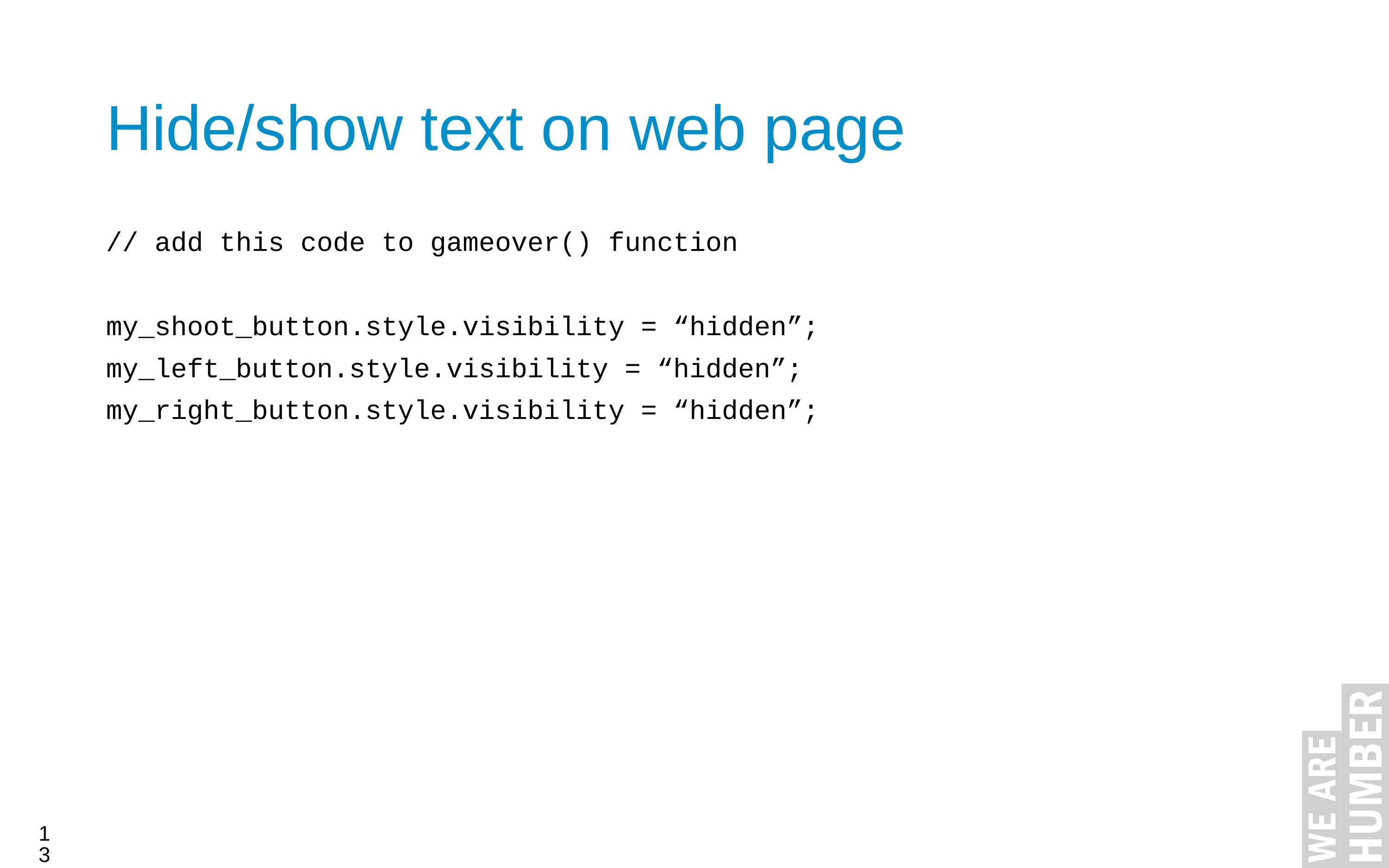

Hide/show text on web page

// add this code to gameover() function

my_shoot_button.style.visibility = “hidden”;
my_left_button.style.visibility = “hidden”;
my_right_button.style.visibility = “hidden”;
13